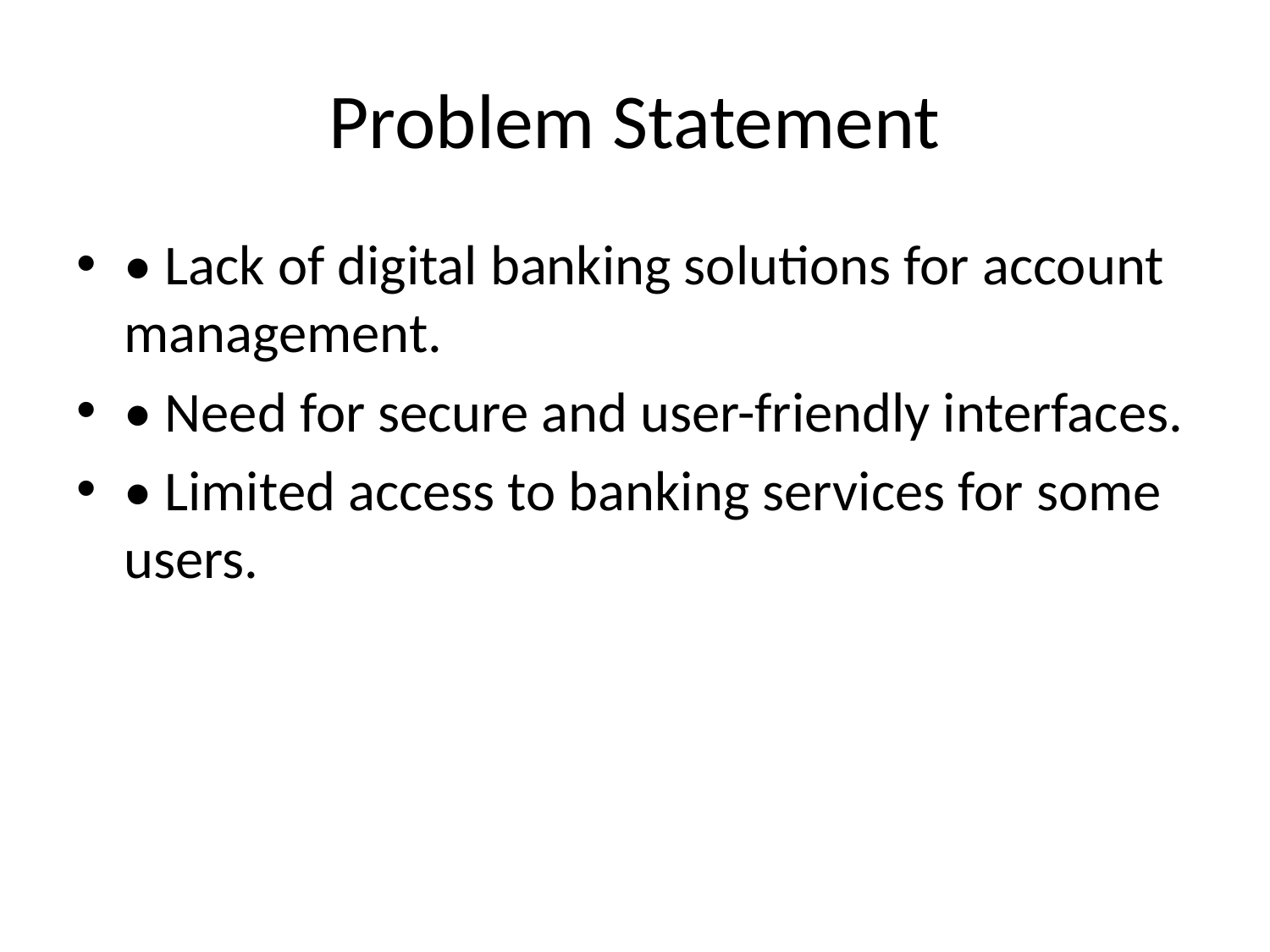

# Problem Statement
• Lack of digital banking solutions for account management.
• Need for secure and user-friendly interfaces.
• Limited access to banking services for some users.